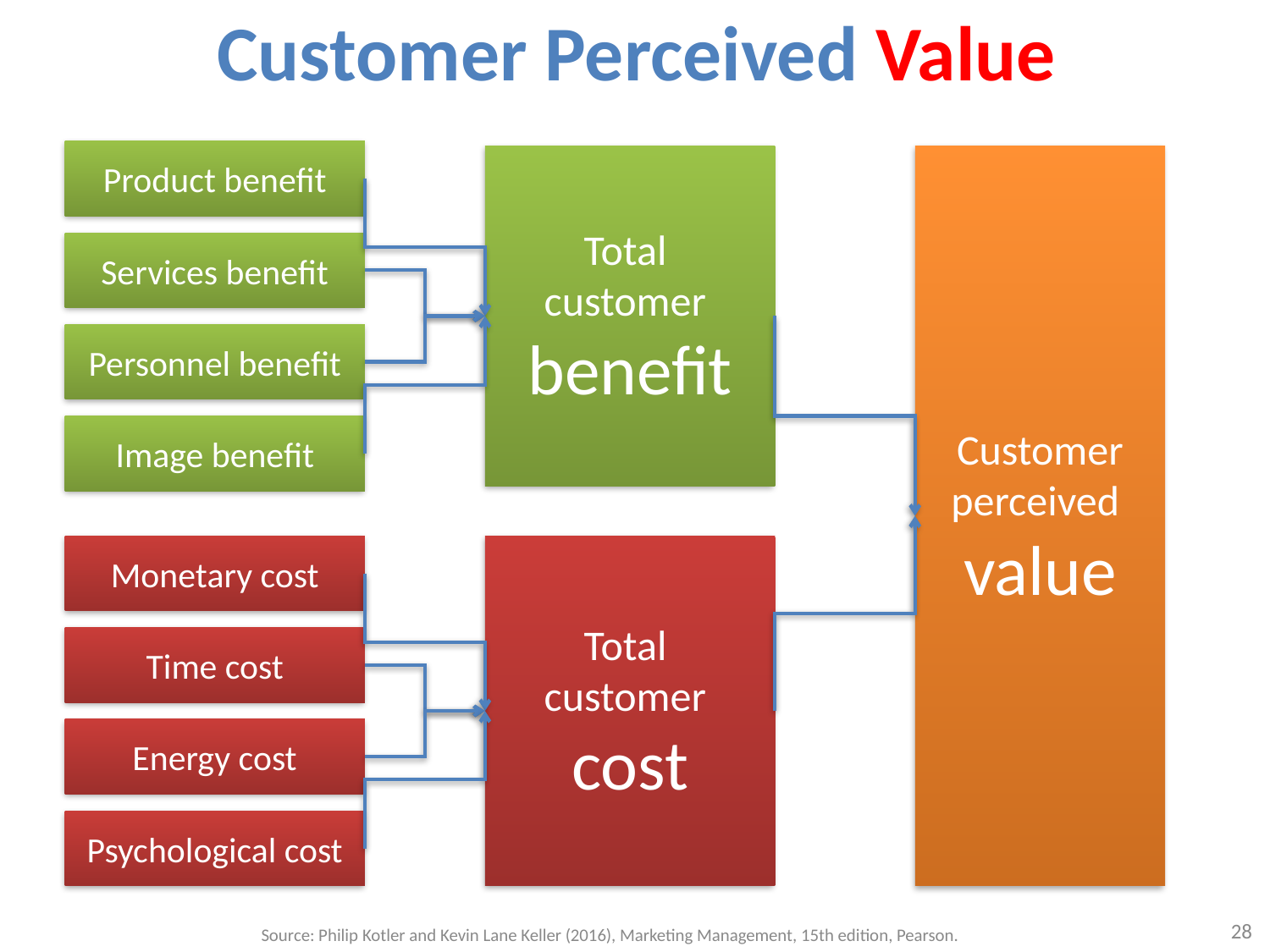

# Customer Perceived Value
Product benefit
Total
customer
benefit
Customer perceived
value
Services benefit
Personnel benefit
Image benefit
Total
customer
cost
Monetary cost
Time cost
Energy cost
Psychological cost
28
Source: Philip Kotler and Kevin Lane Keller (2016), Marketing Management, 15th edition, Pearson.